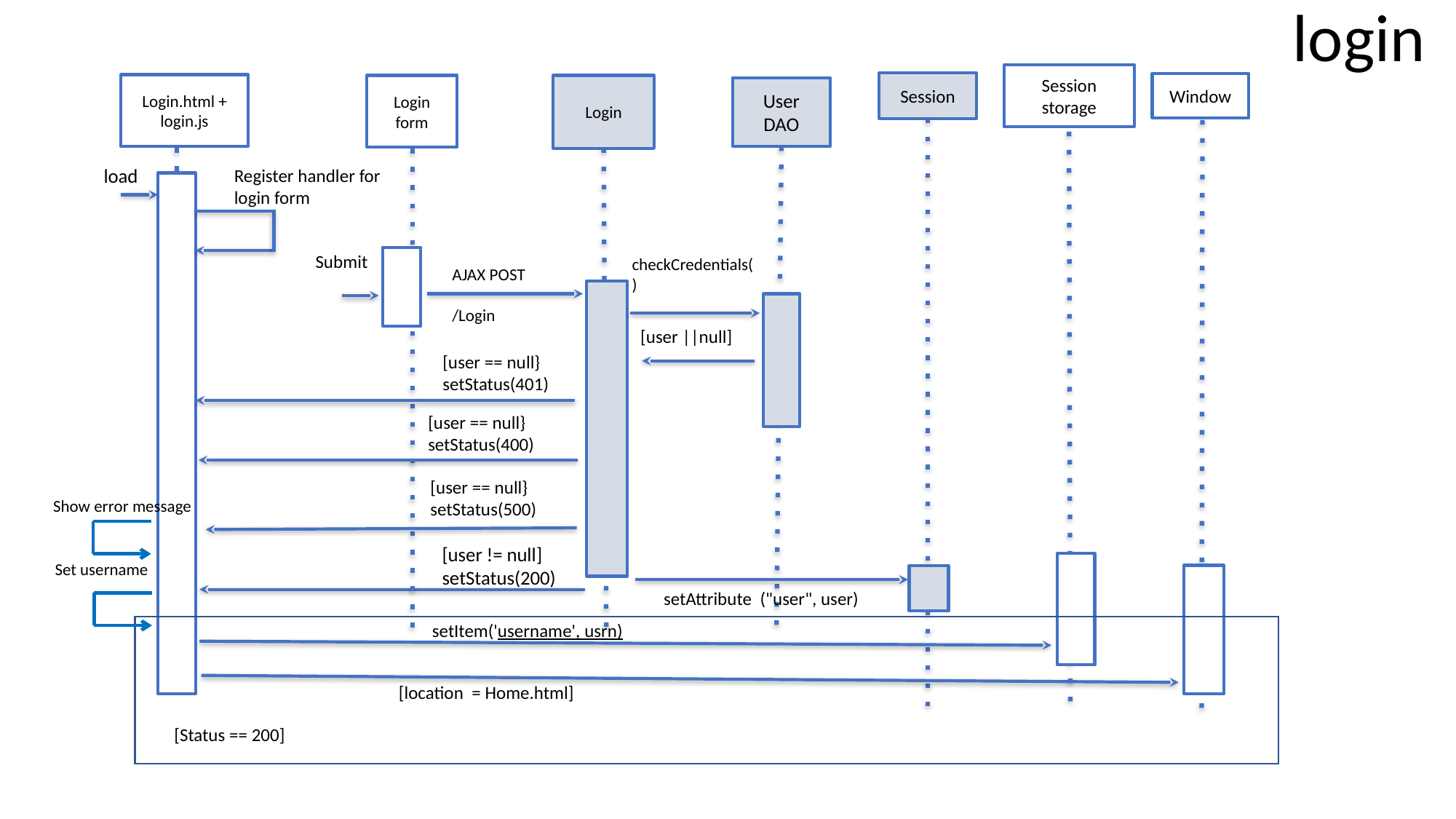

# login
Session storage
Session
Window
Login.html + login.js
Login
Login form
User
DAO
load
Register handler for login form

Submit

checkCredentials()
AJAX POST

/Login

[user ||null]
[user == null}
setStatus(401)
[user == null}
setStatus(400)
[user == null}
setStatus(500)
Show error message

[user != null]
setStatus(200)

Set username

setAttribute  ("user", user)

setItem('username', usrn)

[location  = Home.html]
[Status == 200]